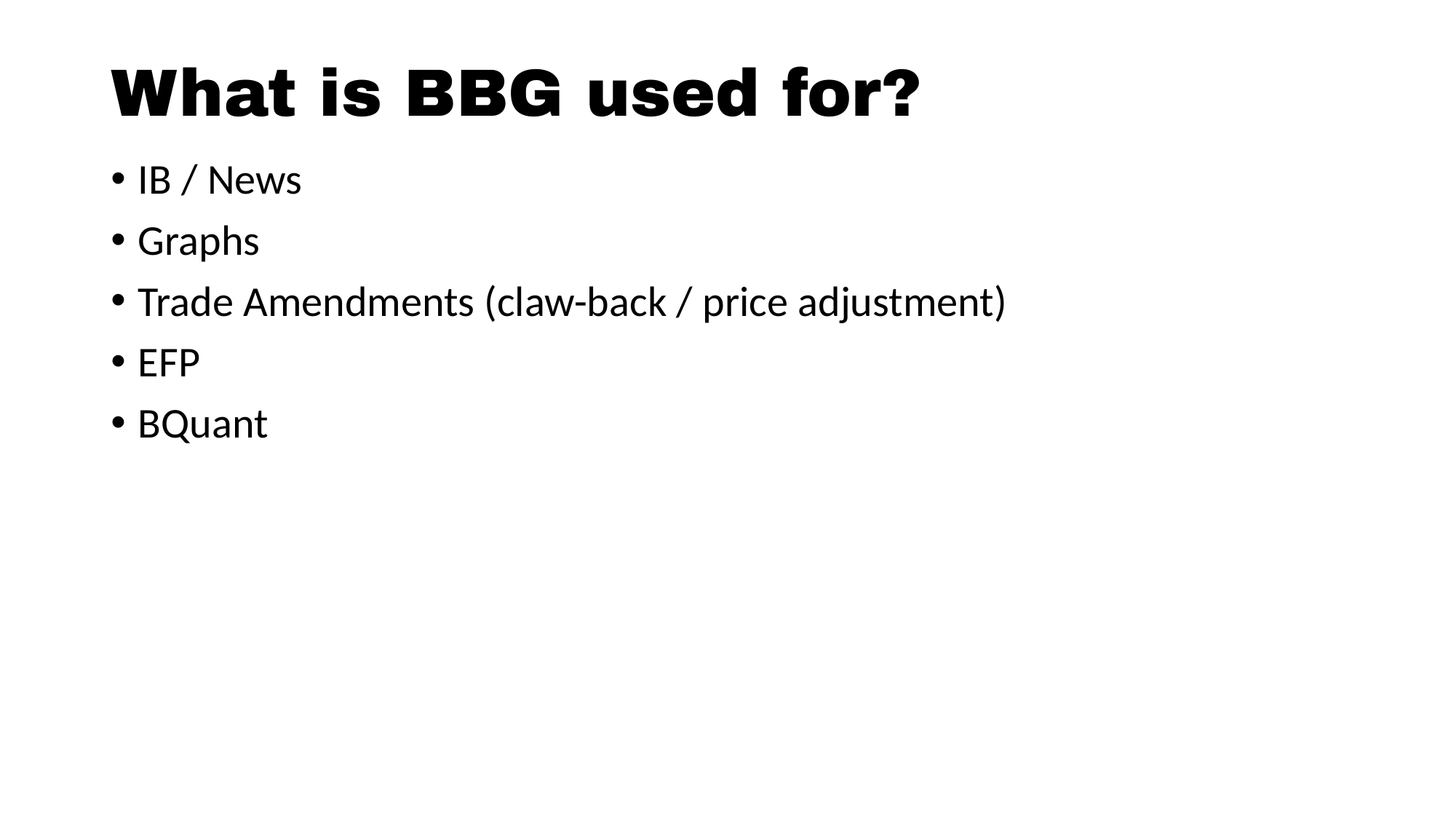

# What is BBG used for?
IB / News
Graphs
Trade Amendments (claw-back / price adjustment)
EFP
BQuant